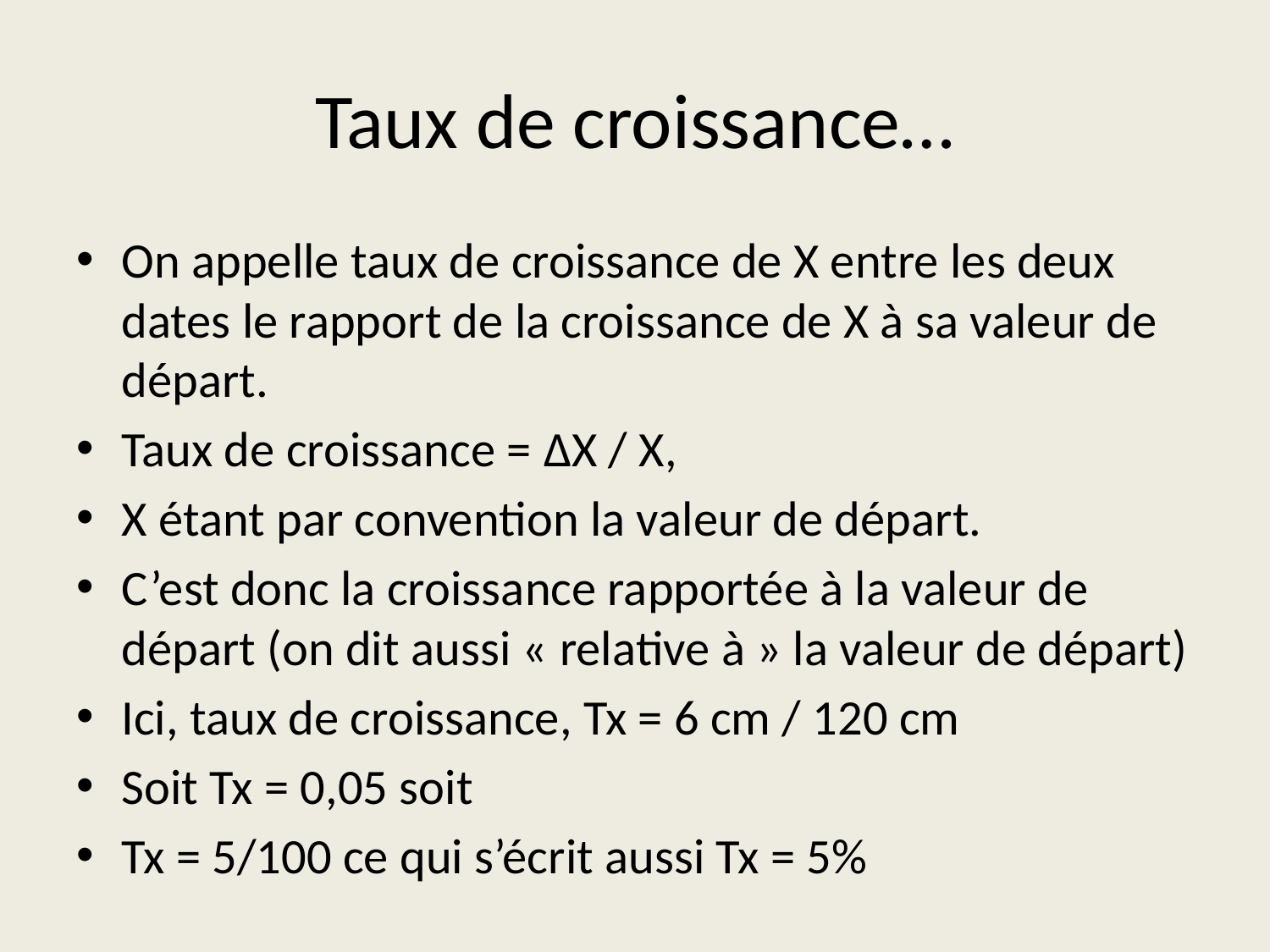

# Taux de croissance…
On appelle taux de croissance de X entre les deux dates le rapport de la croissance de X à sa valeur de départ.
Taux de croissance = ΔX / X,
X étant par convention la valeur de départ.
C’est donc la croissance rapportée à la valeur de départ (on dit aussi « relative à » la valeur de départ)
Ici, taux de croissance, Tx = 6 cm / 120 cm
Soit Tx = 0,05 soit
Tx = 5/100 ce qui s’écrit aussi Tx = 5%